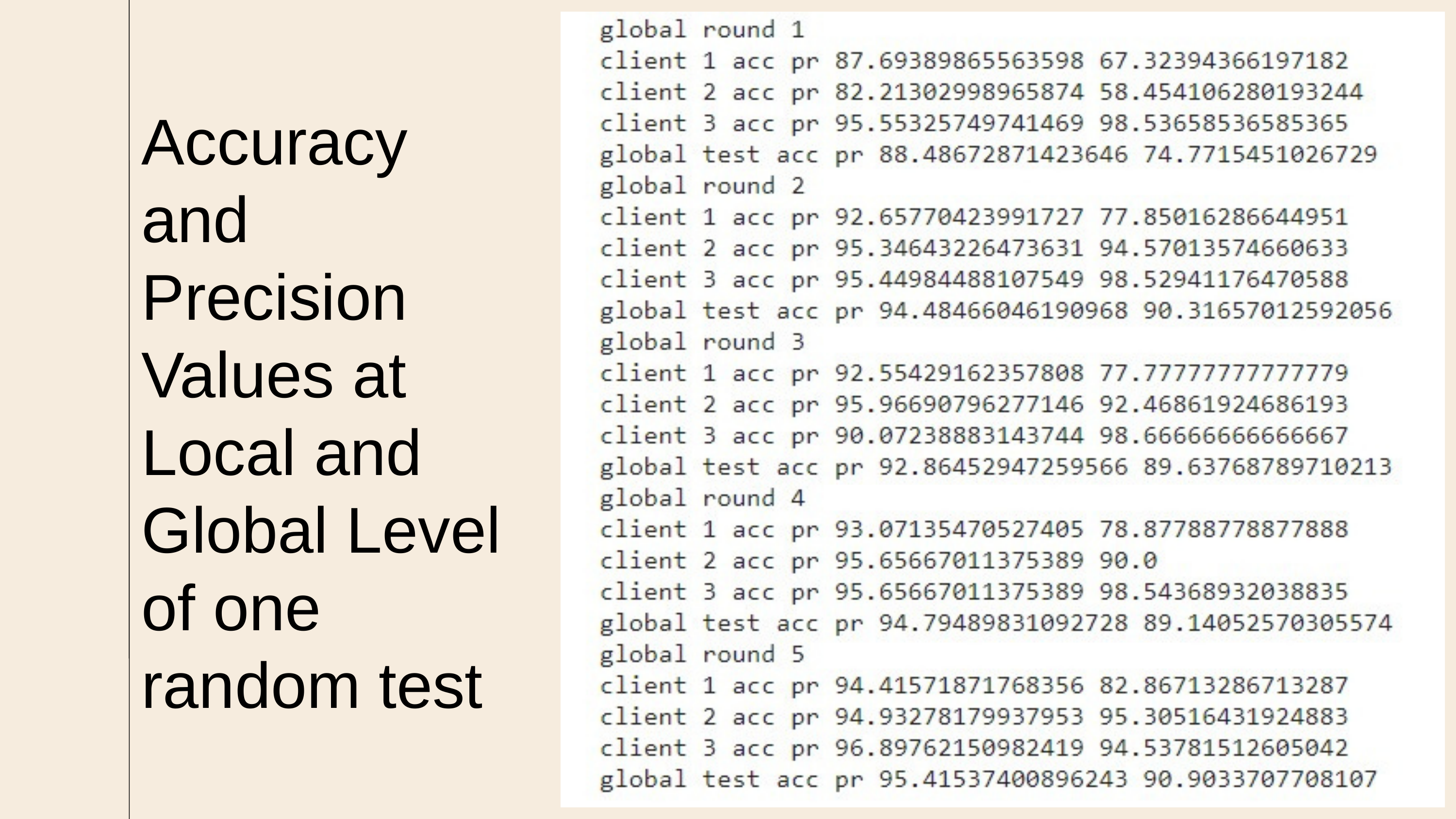

Accuracy
and
Precision
Values at
Local and
Global Level
of one
random test